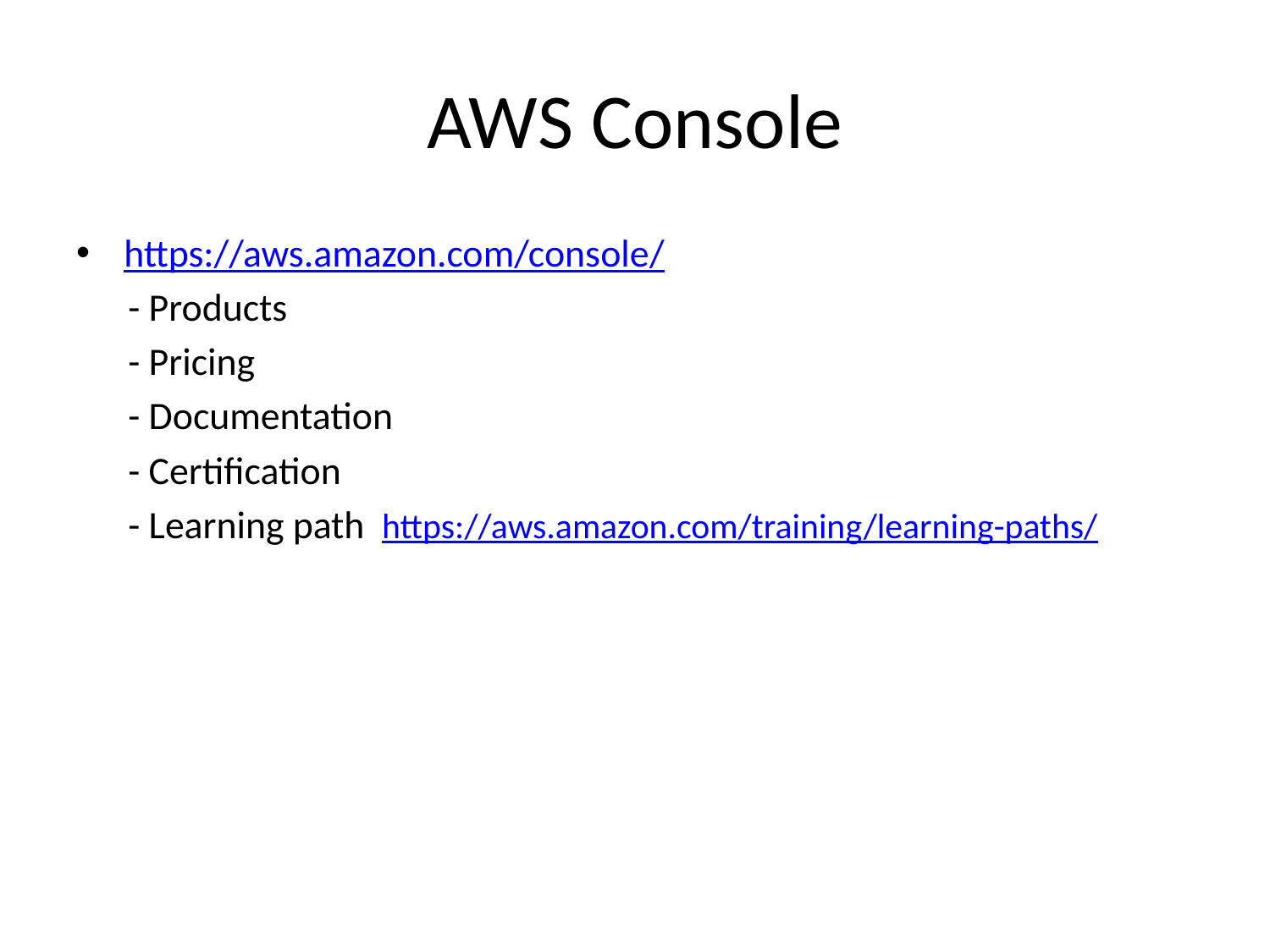

# AWS Console
https://aws.amazon.com/console/
      - Products
      - Pricing
      - Documentation
      - Certification
      - Learning path  https://aws.amazon.com/training/learning-paths/